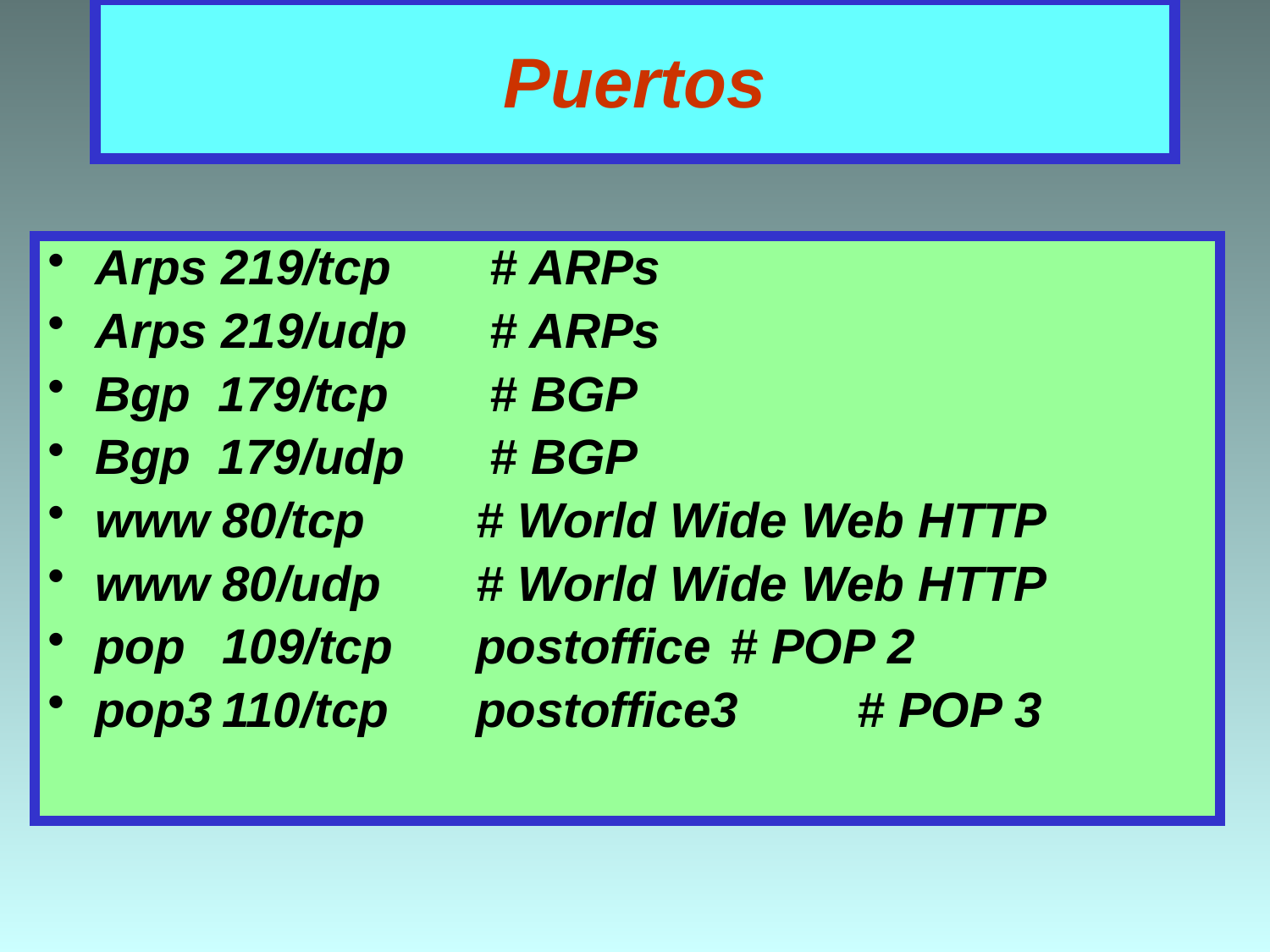

# Puertos
Arps 219/tcp	 # ARPs
Arps 219/udp	 # ARPs
Bgp  179/tcp	 # BGP
Bgp  179/udp	 # BGP
www	80/tcp	# World Wide Web HTTP
www	80/udp	# World Wide Web HTTP
pop	109/tcp	postoffice	# POP 2
pop3	110/tcp	postoffice3	# POP 3